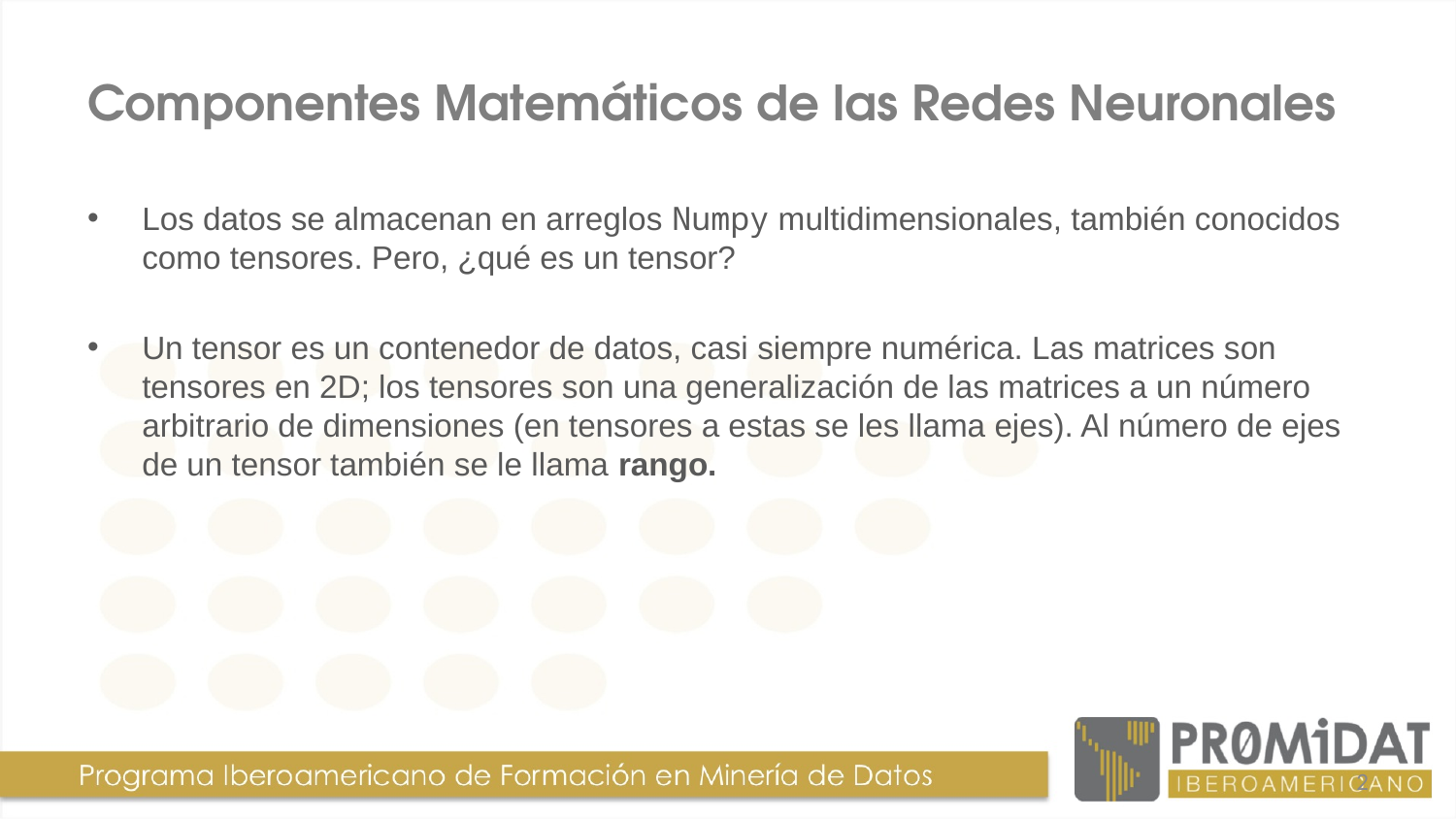

# Componentes Matemáticos de las Redes Neuronales
Los datos se almacenan en arreglos Numpy multidimensionales, también conocidos como tensores. Pero, ¿qué es un tensor?

Un tensor es un contenedor de datos, casi siempre numérica. Las matrices son tensores en 2D; los tensores son una generalización de las matrices a un número arbitrario de dimensiones (en tensores a estas se les llama ejes). Al número de ejes de un tensor también se le llama rango.

2